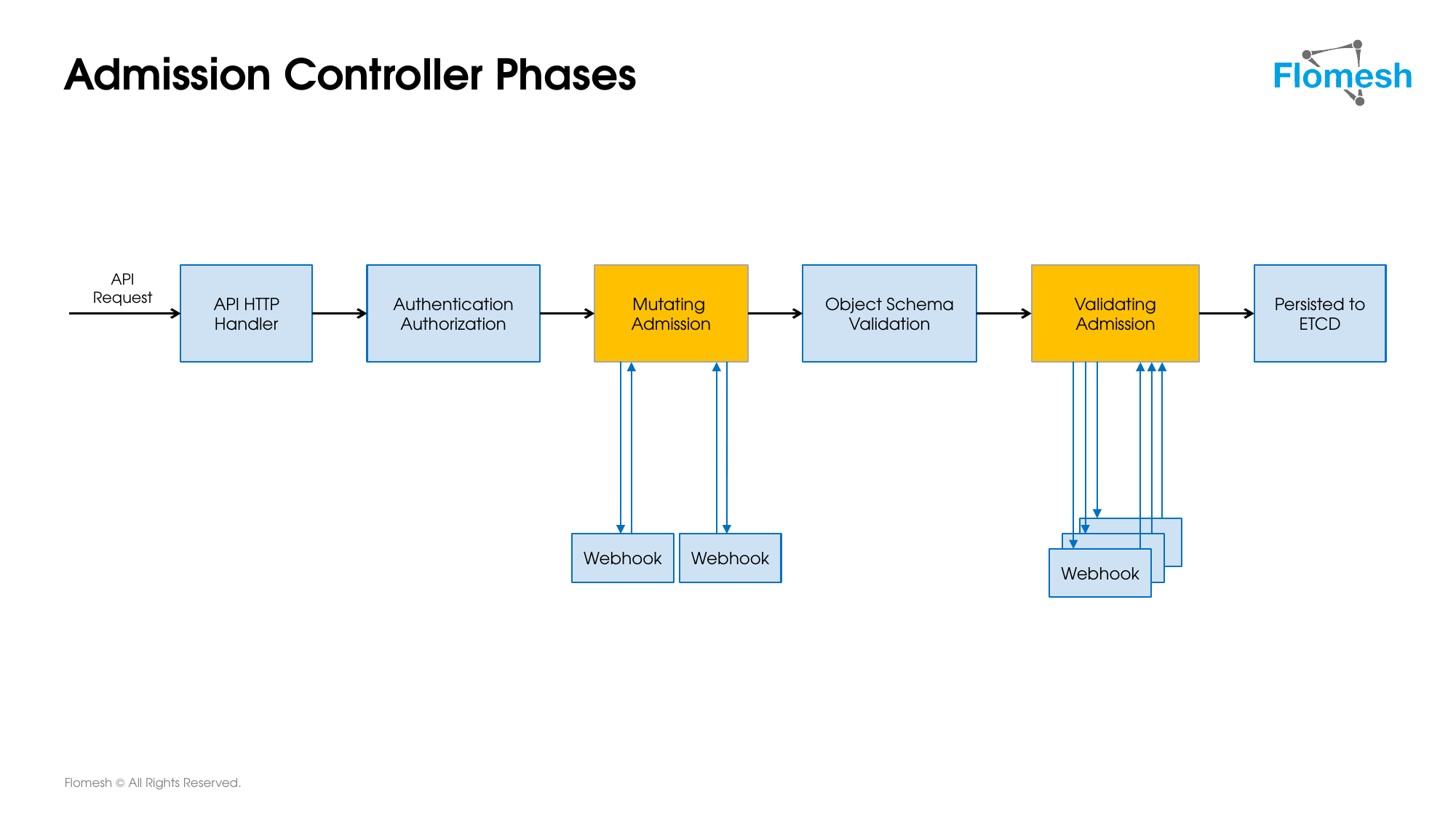

Admission Controller Phases
API HTTP Handler
Authentication
Authorization
Mutating
Admission
Object Schema
Validation
Validating Admission
Persisted to ETCD
API Request

Webhook
Webhook
Webhook
Flomesh © All Rights Reserved.